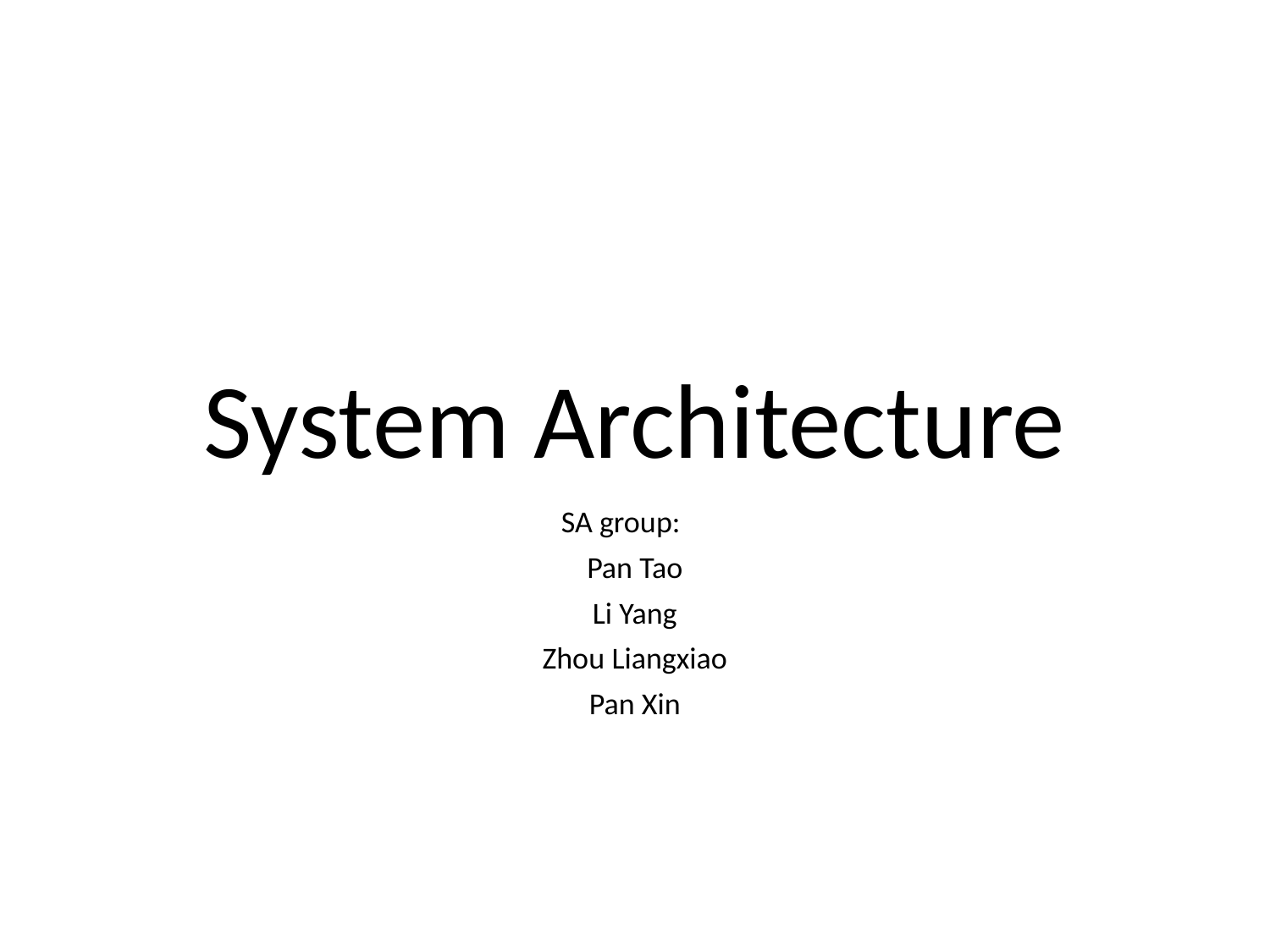

# System Architecture
SA group:
Pan Tao
Li Yang
Zhou Liangxiao
Pan Xin